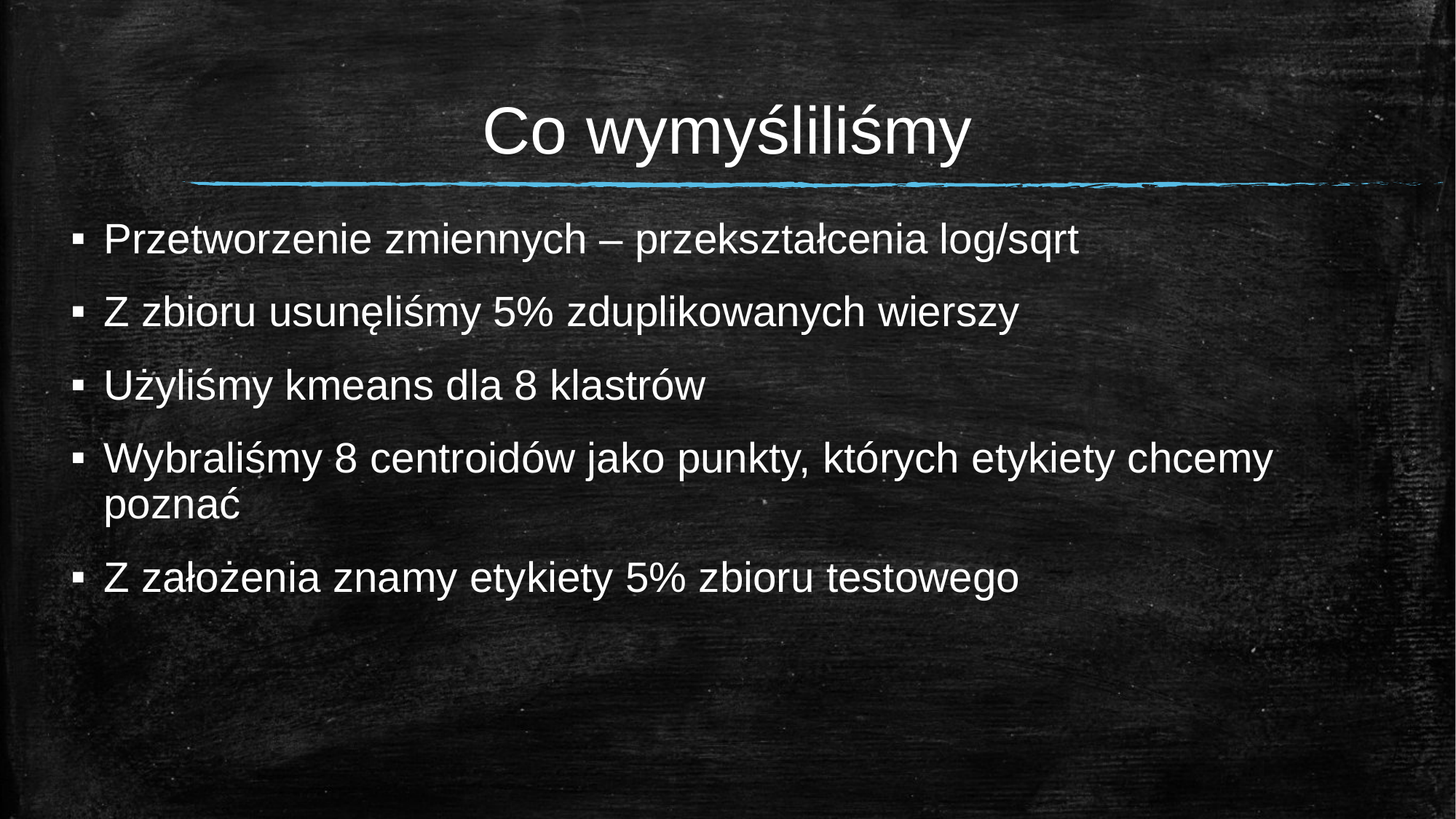

Co wymyśliliśmy
Przetworzenie zmiennych – przekształcenia log/sqrt
Z zbioru usunęliśmy 5% zduplikowanych wierszy
Użyliśmy kmeans dla 8 klastrów
Wybraliśmy 8 centroidów jako punkty, których etykiety chcemy poznać
Z założenia znamy etykiety 5% zbioru testowego